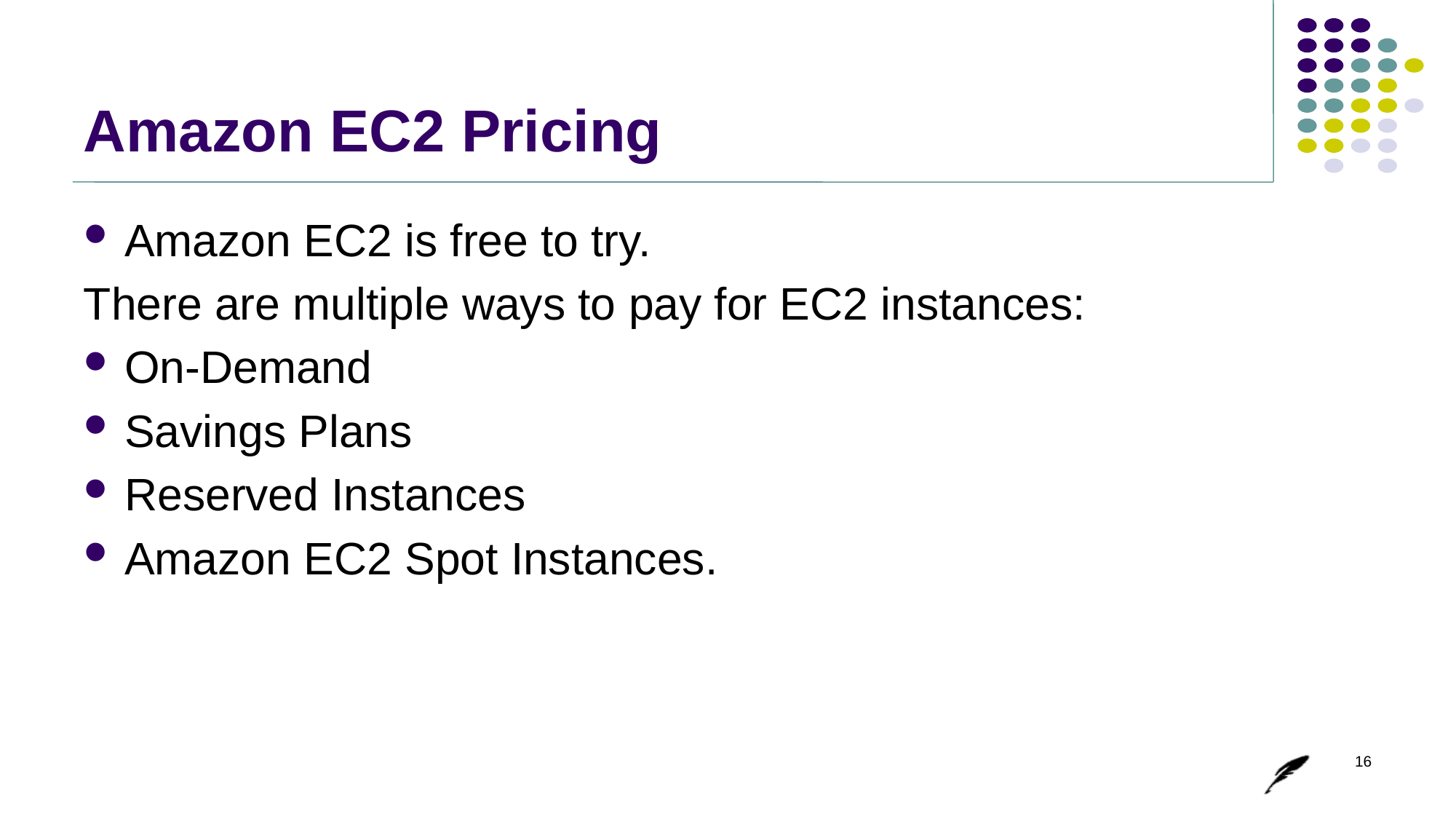

# Amazon EC2 Pricing
Amazon EC2 is free to try.
There are multiple ways to pay for EC2 instances:
On-Demand
Savings Plans
Reserved Instances
Amazon EC2 Spot Instances.
16